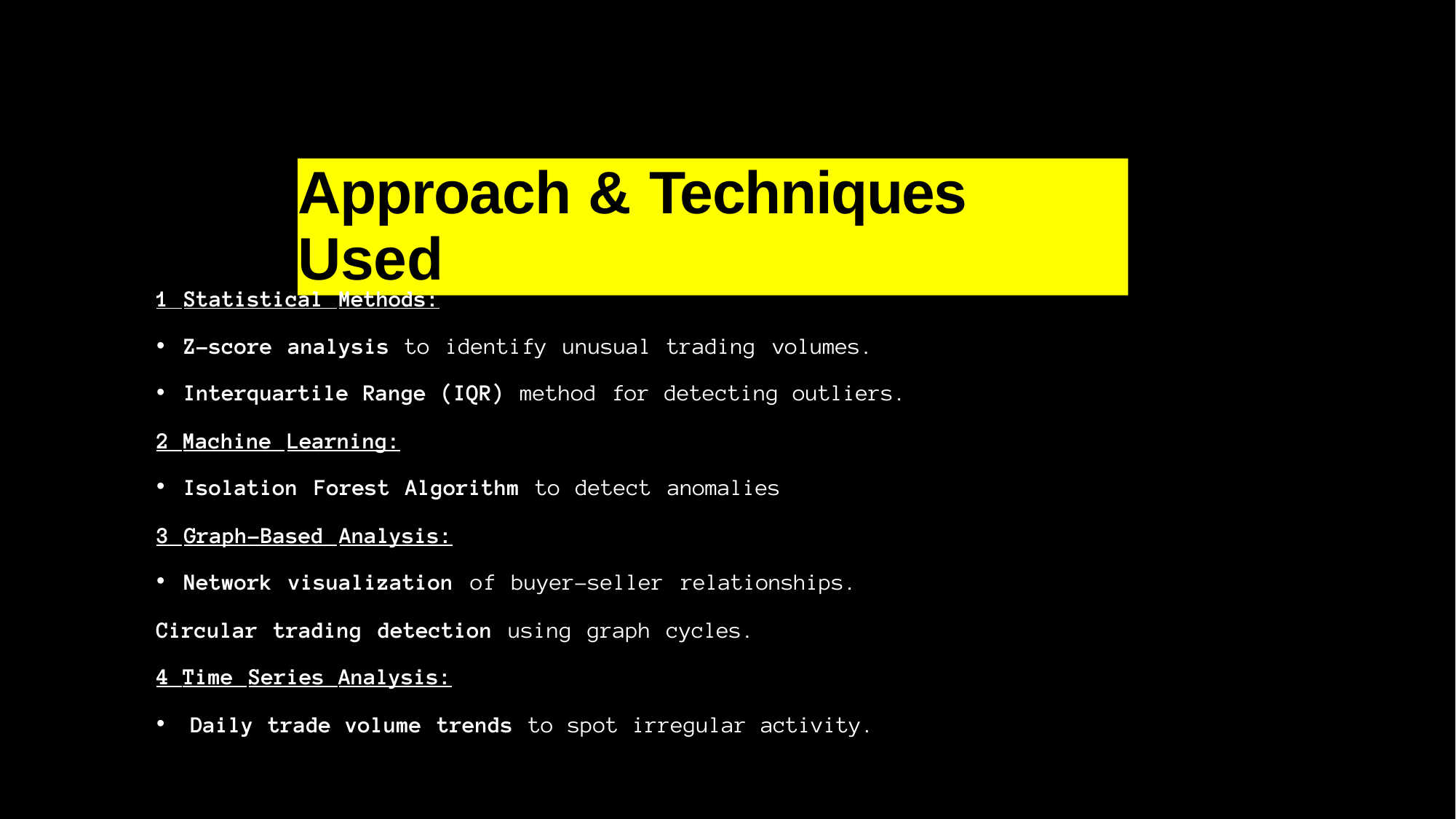

# Approach & Techniques Used
1 Statistical Methods:
Z-score analysis to identify unusual trading volumes.
Interquartile Range (IQR) method for detecting outliers.
2 Machine Learning:
Isolation Forest Algorithm to detect anomalies
3 Graph-Based Analysis:
Network visualization of buyer-seller relationships.
Circular trading detection using graph cycles.
4 Time Series Analysis:
Daily trade volume trends to spot irregular activity.